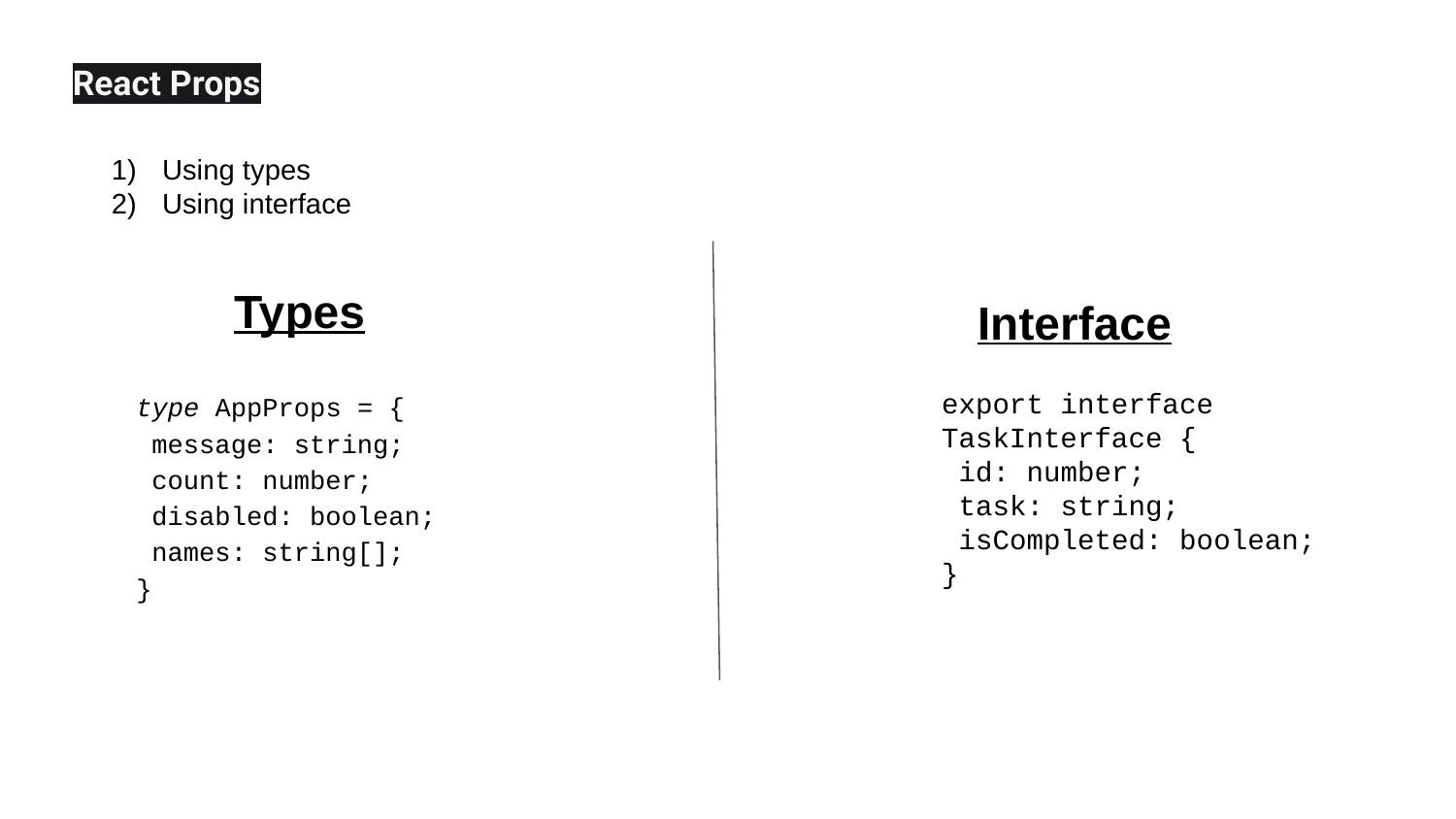

React Props
Using types
Using interface
Types
Interface
type AppProps = {
 message: string;
 count: number;
 disabled: boolean;
 names: string[];
}
export interface TaskInterface {
 id: number;
 task: string;
 isCompleted: boolean;
}